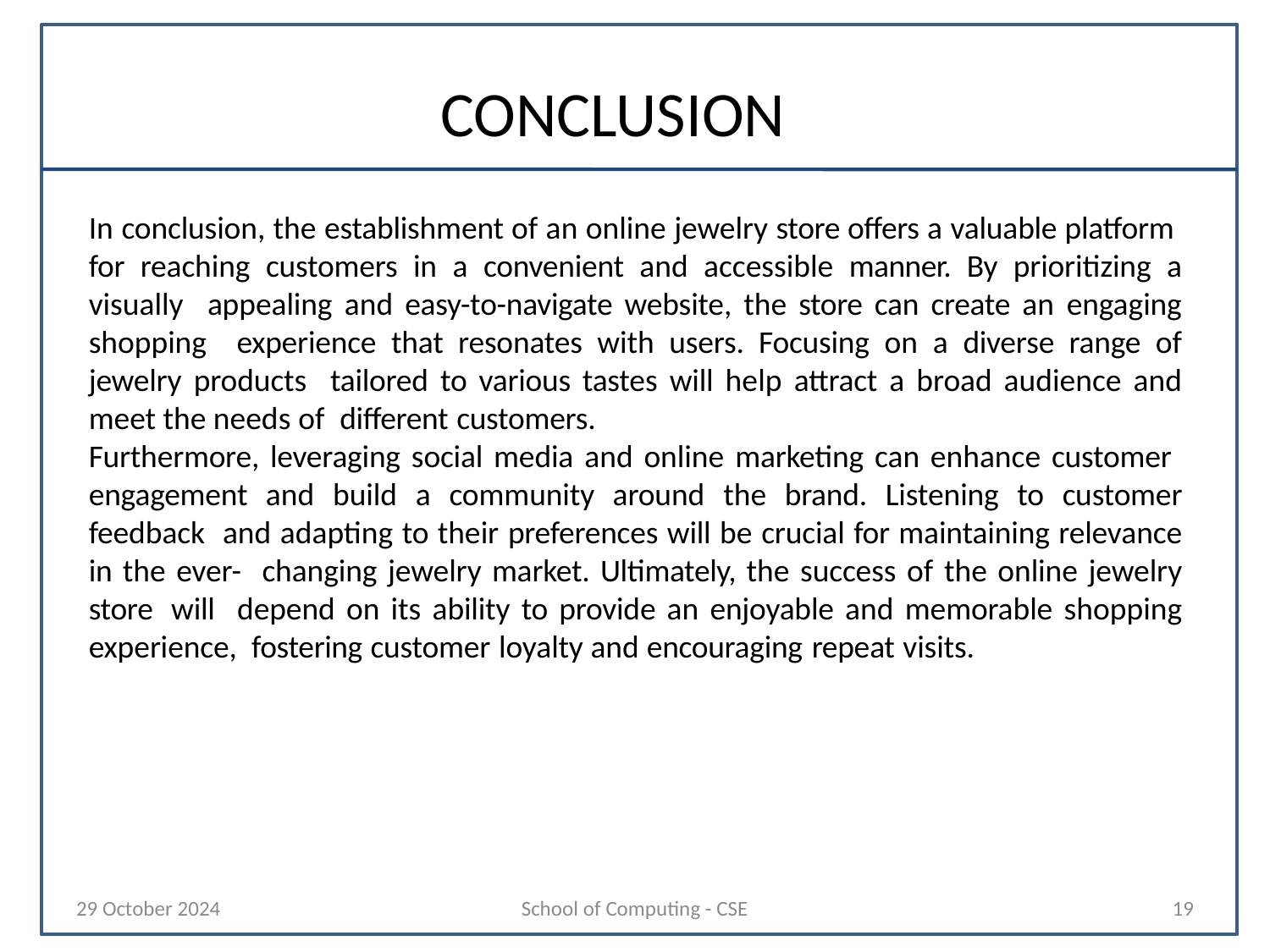

# CONCLUSION
In conclusion, the establishment of an online jewelry store offers a valuable platform  for reaching customers in a convenient and accessible manner. By prioritizing a visually  appealing and easy-to-navigate website, the store can create an engaging shopping  experience that resonates with users. Focusing on a diverse range of jewelry products  tailored to various tastes will help attract a broad audience and meet the needs of  different customers.
Furthermore, leveraging social media and online marketing can enhance customer  engagement and build a community around the brand. Listening to customer feedback  and adapting to their preferences will be crucial for maintaining relevance in the ever-  changing jewelry market. Ultimately, the success of the online jewelry store will  depend on its ability to provide an enjoyable and memorable shopping experience,  fostering customer loyalty and encouraging repeat visits.
29 October 2024
School of Computing - CSE
19